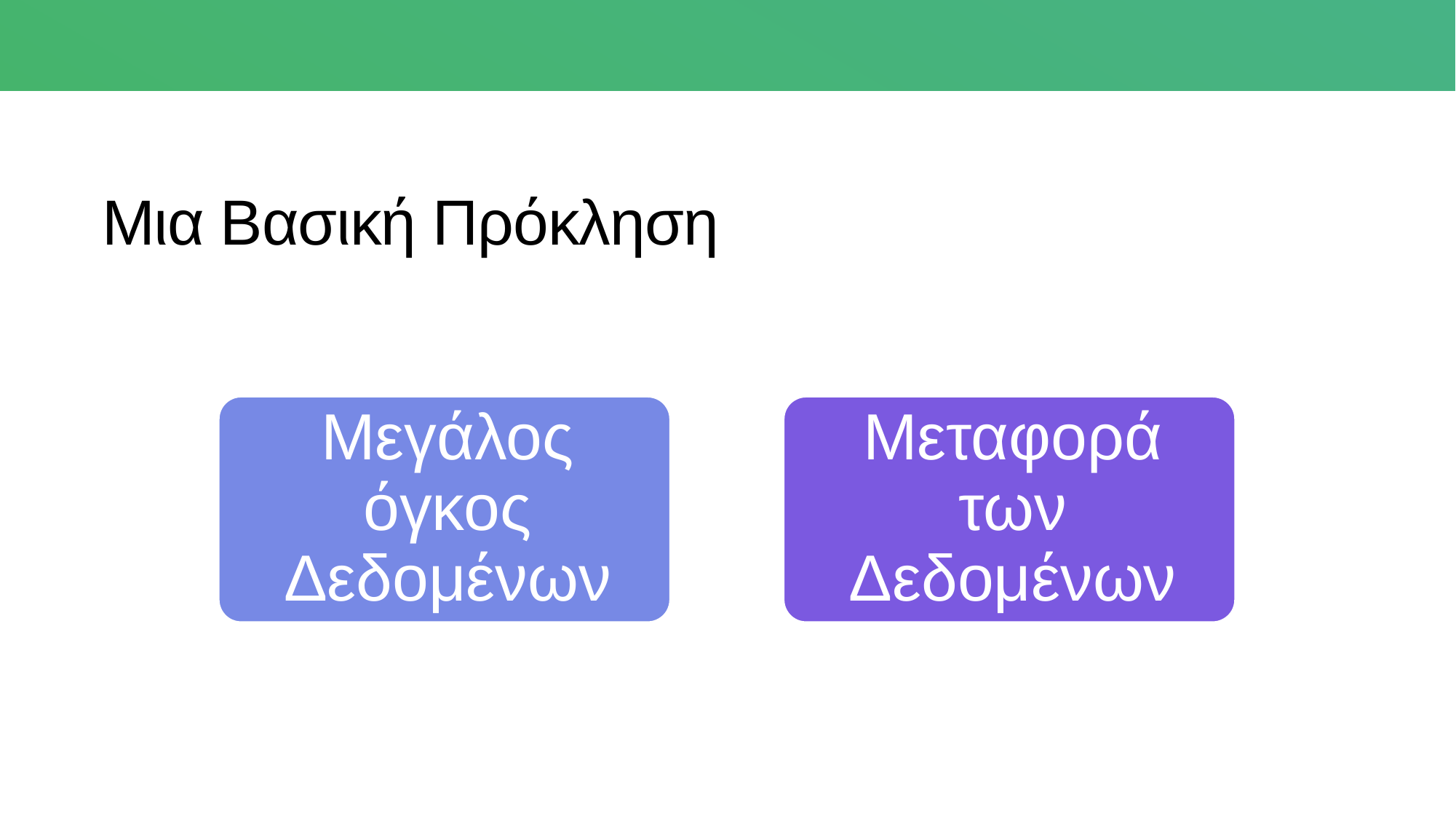

# Μια Βασική Πρόκληση
Μεγάλος όγκος Δεδομένων
Μεταφορά των Δεδομένων